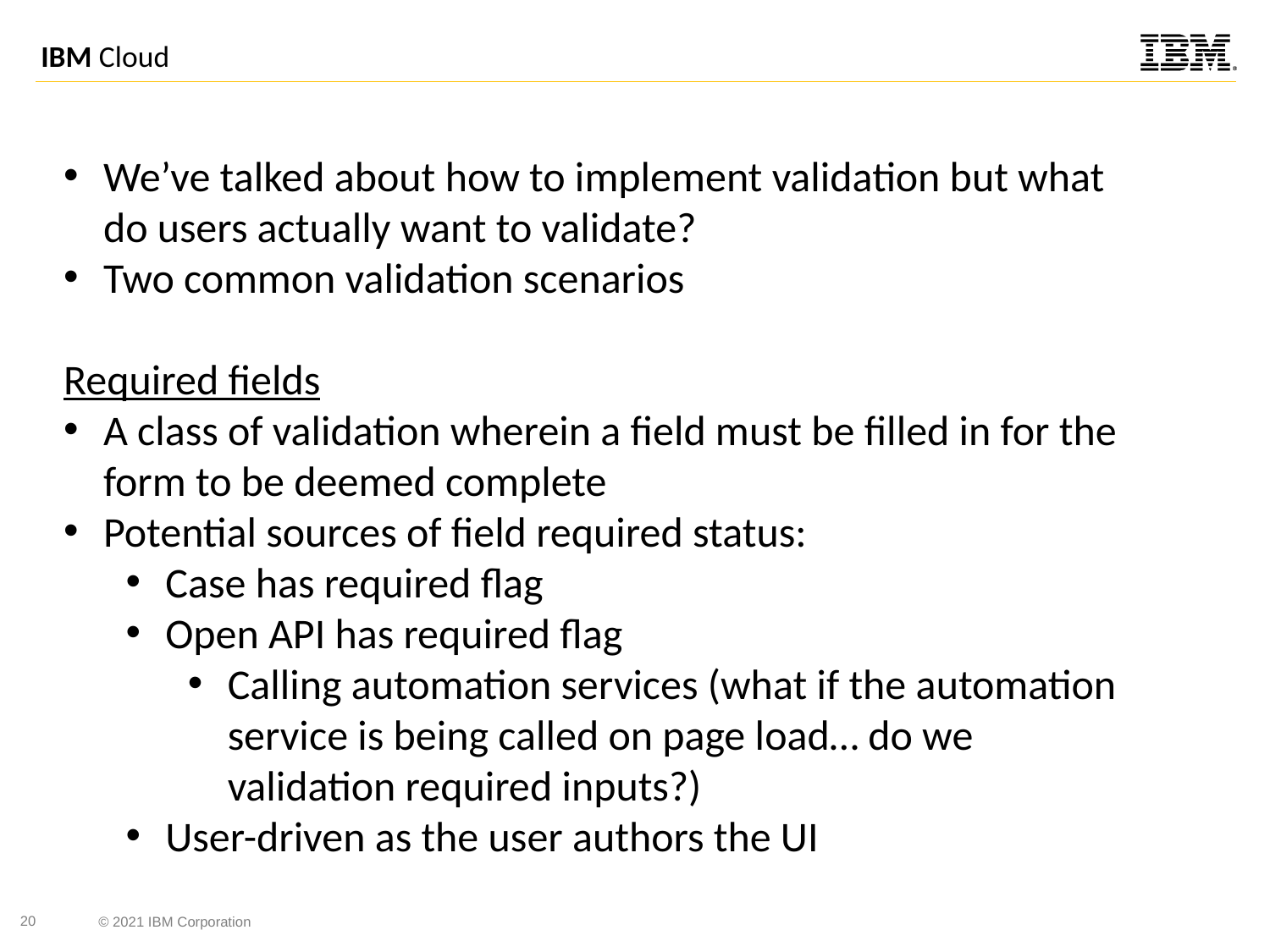

We’ve talked about how to implement validation but what do users actually want to validate?
Two common validation scenarios

Required fields
A class of validation wherein a field must be filled in for the form to be deemed complete
Potential sources of field required status:
Case has required flag
Open API has required flag
Calling automation services (what if the automation service is being called on page load… do we validation required inputs?)
User-driven as the user authors the UI